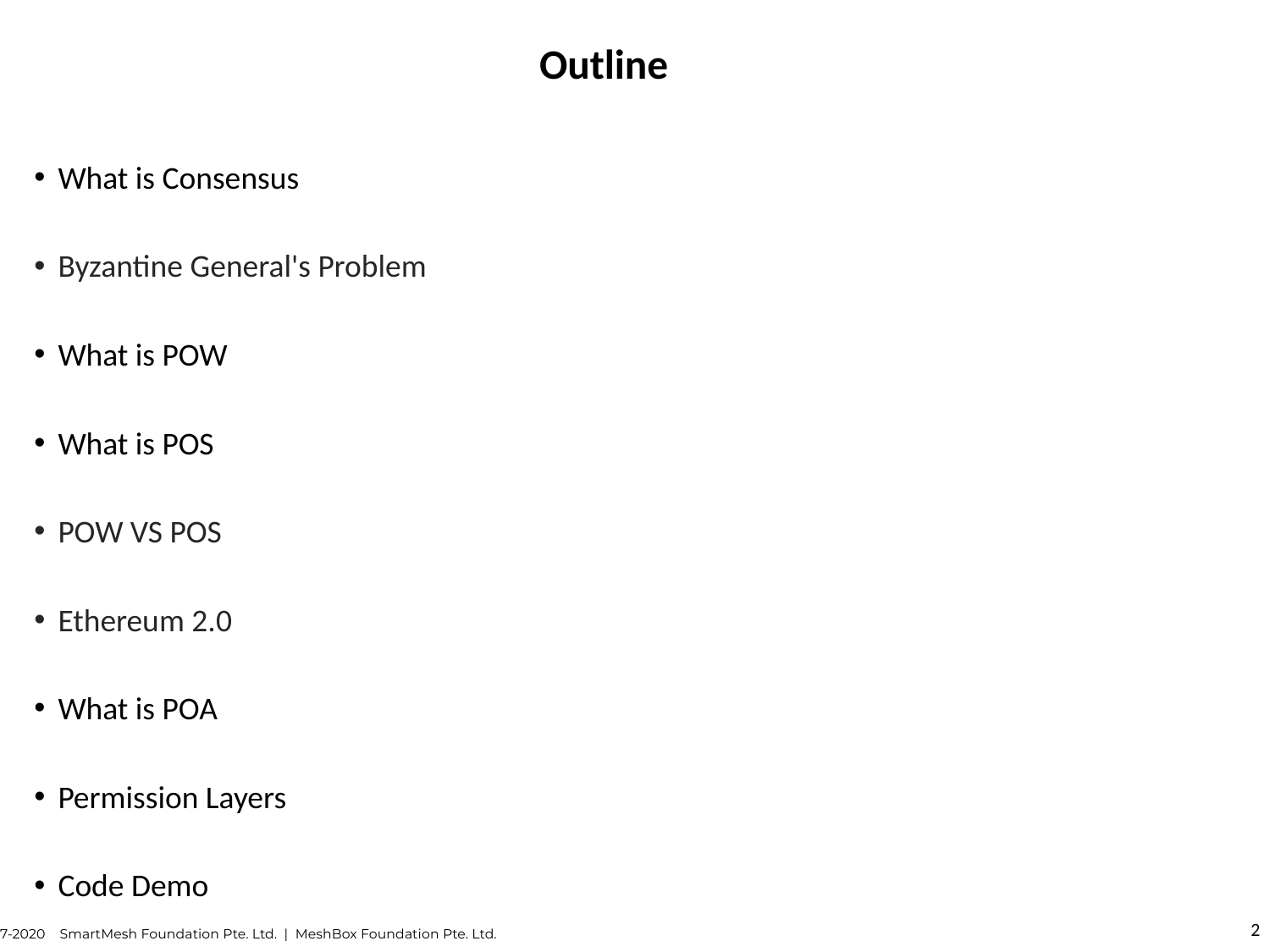

# Outline
What is Consensus
Byzantine General's Problem
What is POW
What is POS
POW VS POS
Ethereum 2.0
What is POA
Permission Layers
Code Demo

2
© 2017-2020    SmartMesh Foundation Pte. Ltd.  |  MeshBox Foundation Pte. Ltd.